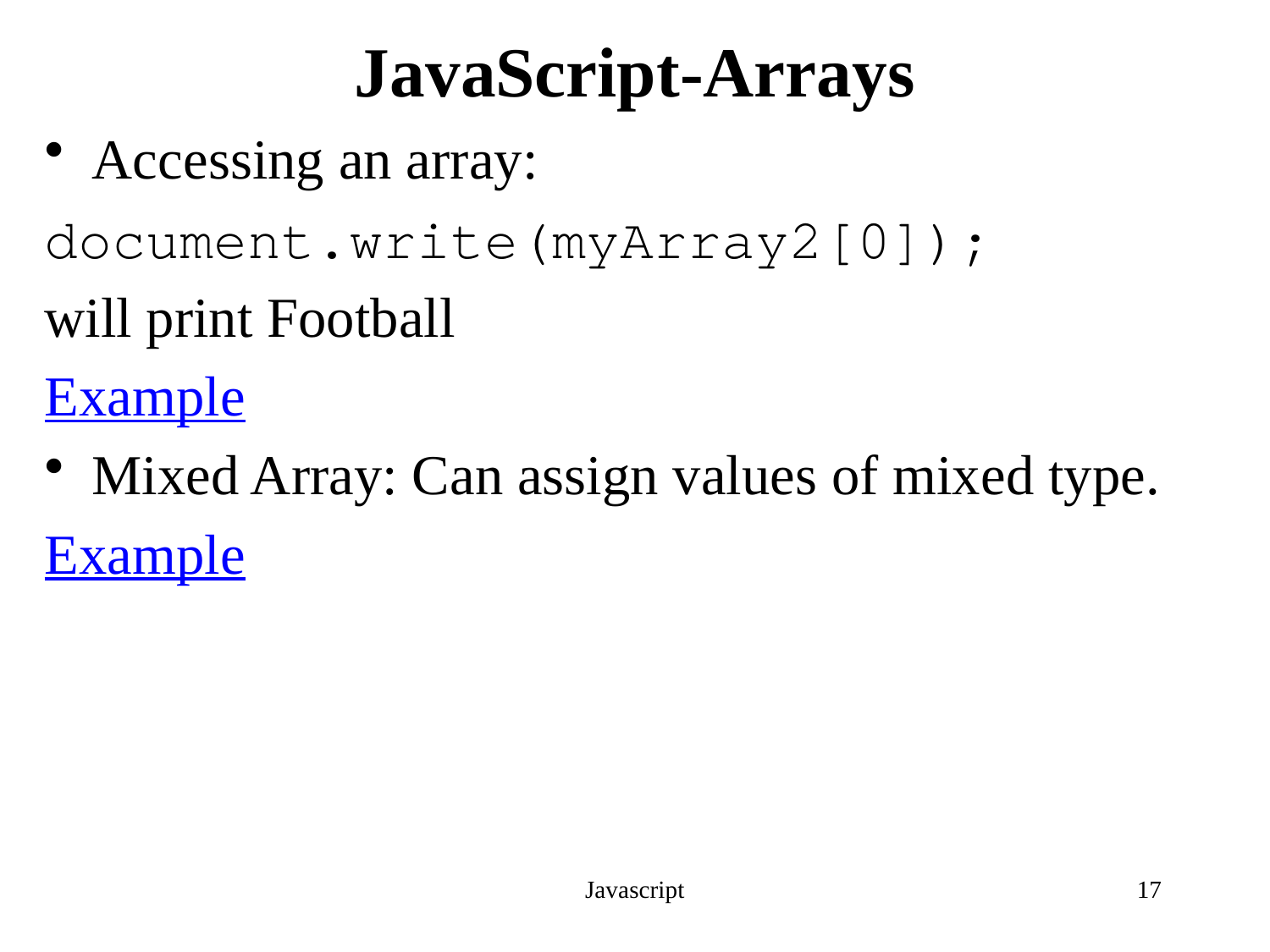

# JavaScript-Arrays
Accessing an array:
document.write(myArray2[0]);
will print Football
Example
Mixed Array: Can assign values of mixed type.
Example

Javascript
17